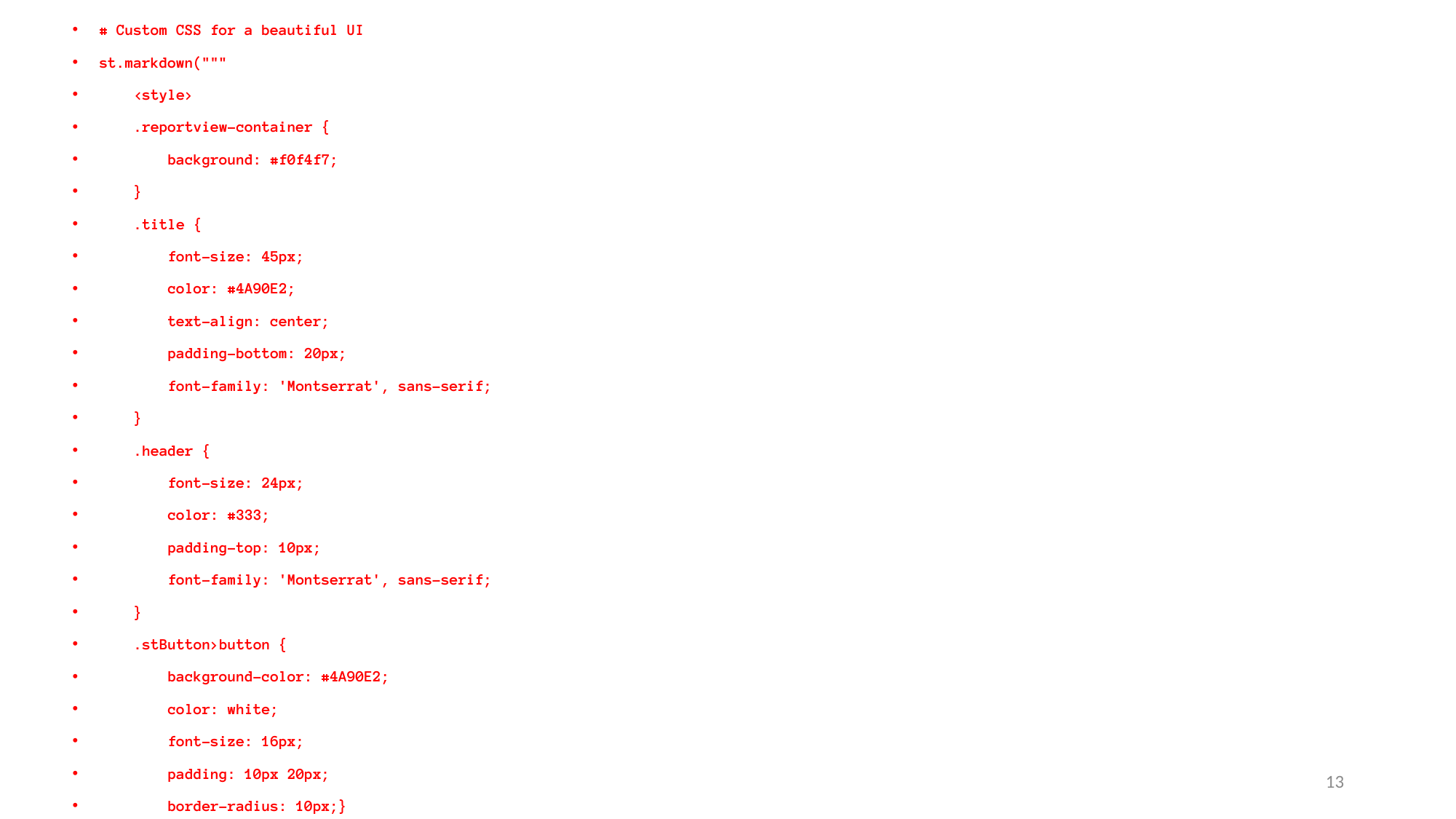

# Custom CSS for a beautiful UI
st.markdown("""
    <style>
    .reportview-container {
        background: #f0f4f7;
    }
    .title {
        font-size: 45px;
        color: #4A90E2;
        text-align: center;
        padding-bottom: 20px;
        font-family: 'Montserrat', sans-serif;
    }
    .header {
        font-size: 24px;
        color: #333;
        padding-top: 10px;
        font-family: 'Montserrat', sans-serif;
    }
    .stButton>button {
        background-color: #4A90E2;
        color: white;
        font-size: 16px;
        padding: 10px 20px;
        border-radius: 10px;}
    }

13